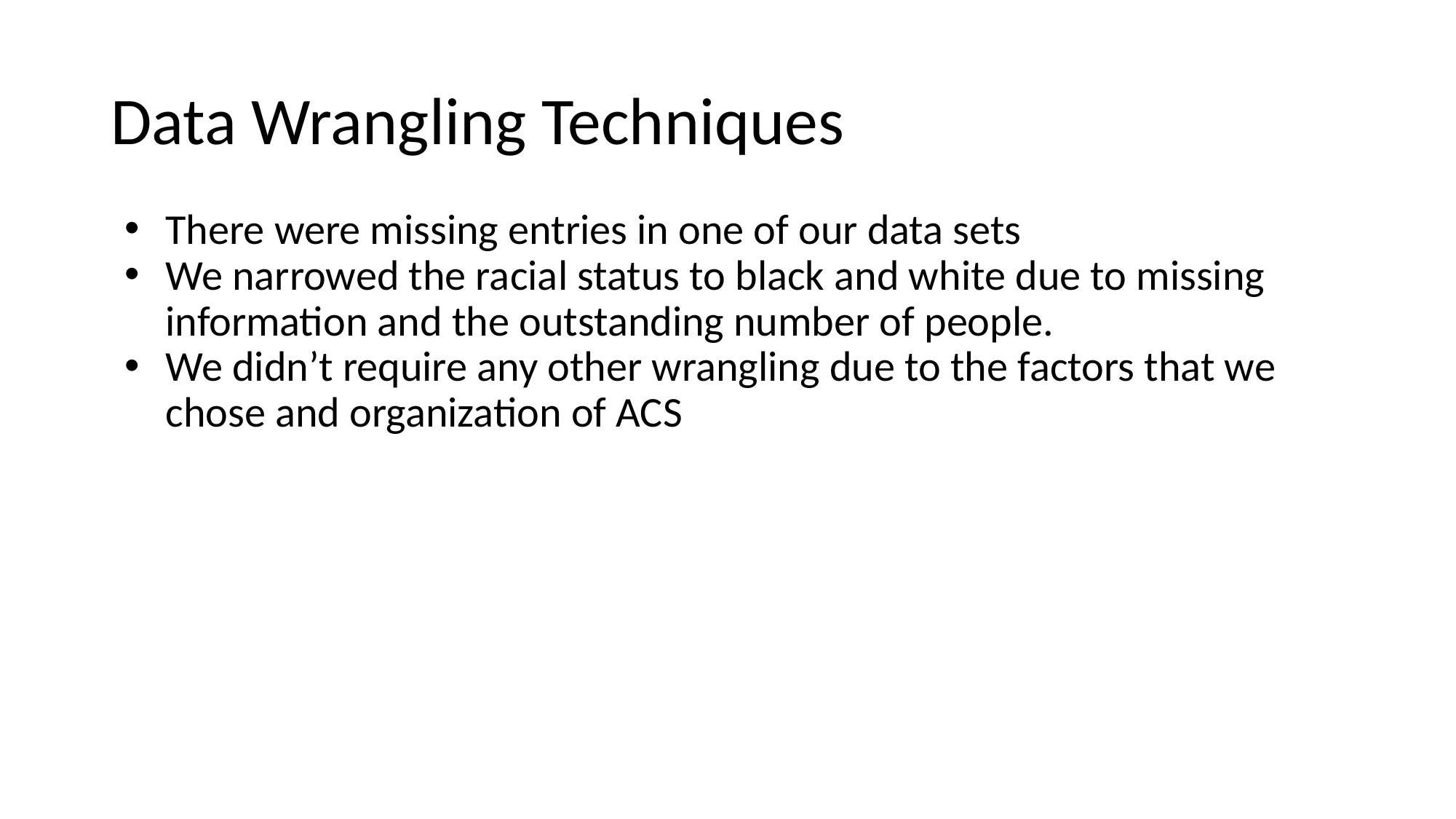

# Data Wrangling Techniques
There were missing entries in one of our data sets
We narrowed the racial status to black and white due to missing information and the outstanding number of people.
We didn’t require any other wrangling due to the factors that we chose and organization of ACS